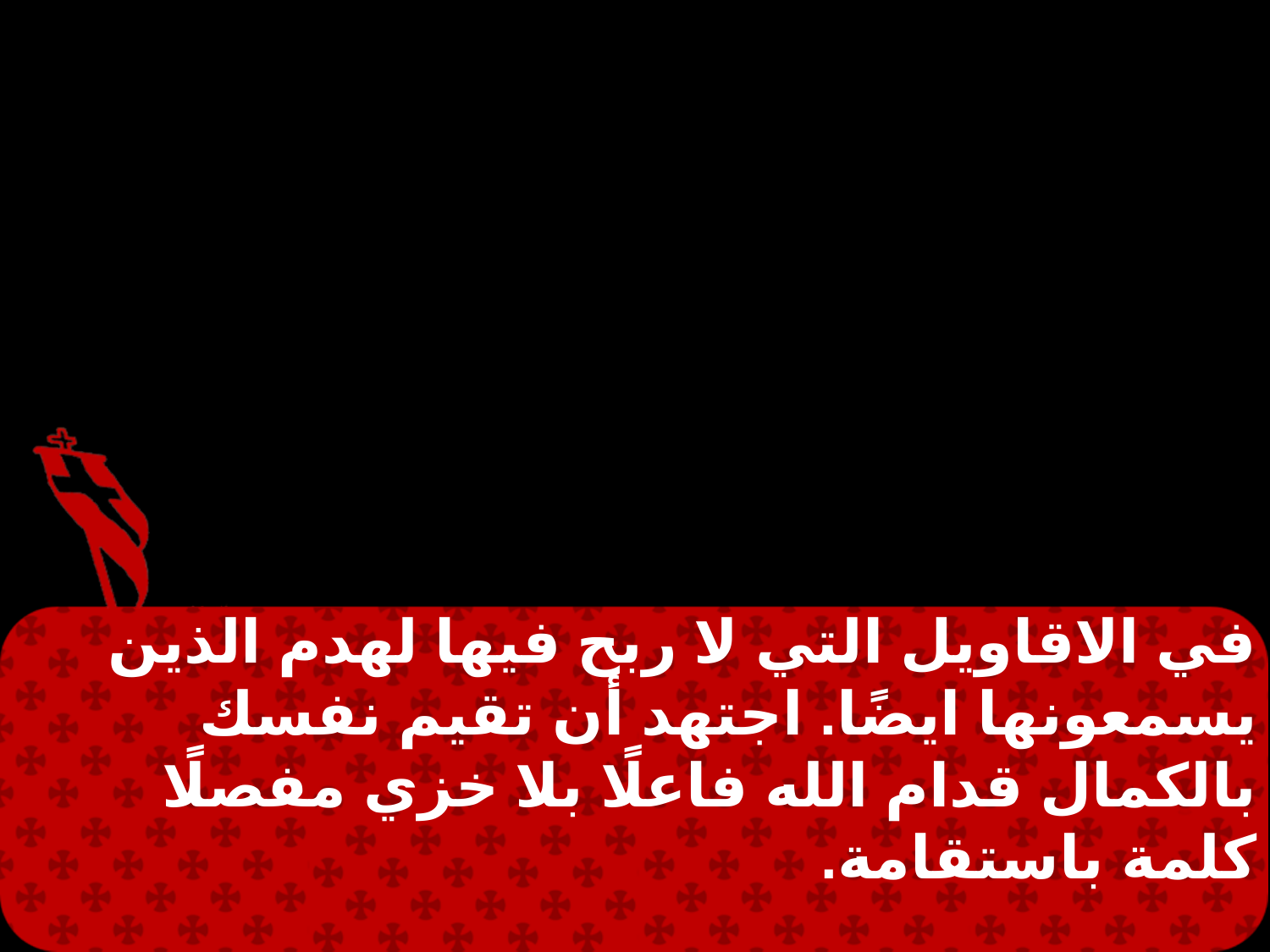

في الاقاويل التي لا ربح فيها لهدم الذين يسمعونها ايضًا. اجتهد أن تقيم نفسك بالكمال قدام الله فاعلًا بلا خزي مفصلًا كلمة باستقامة.